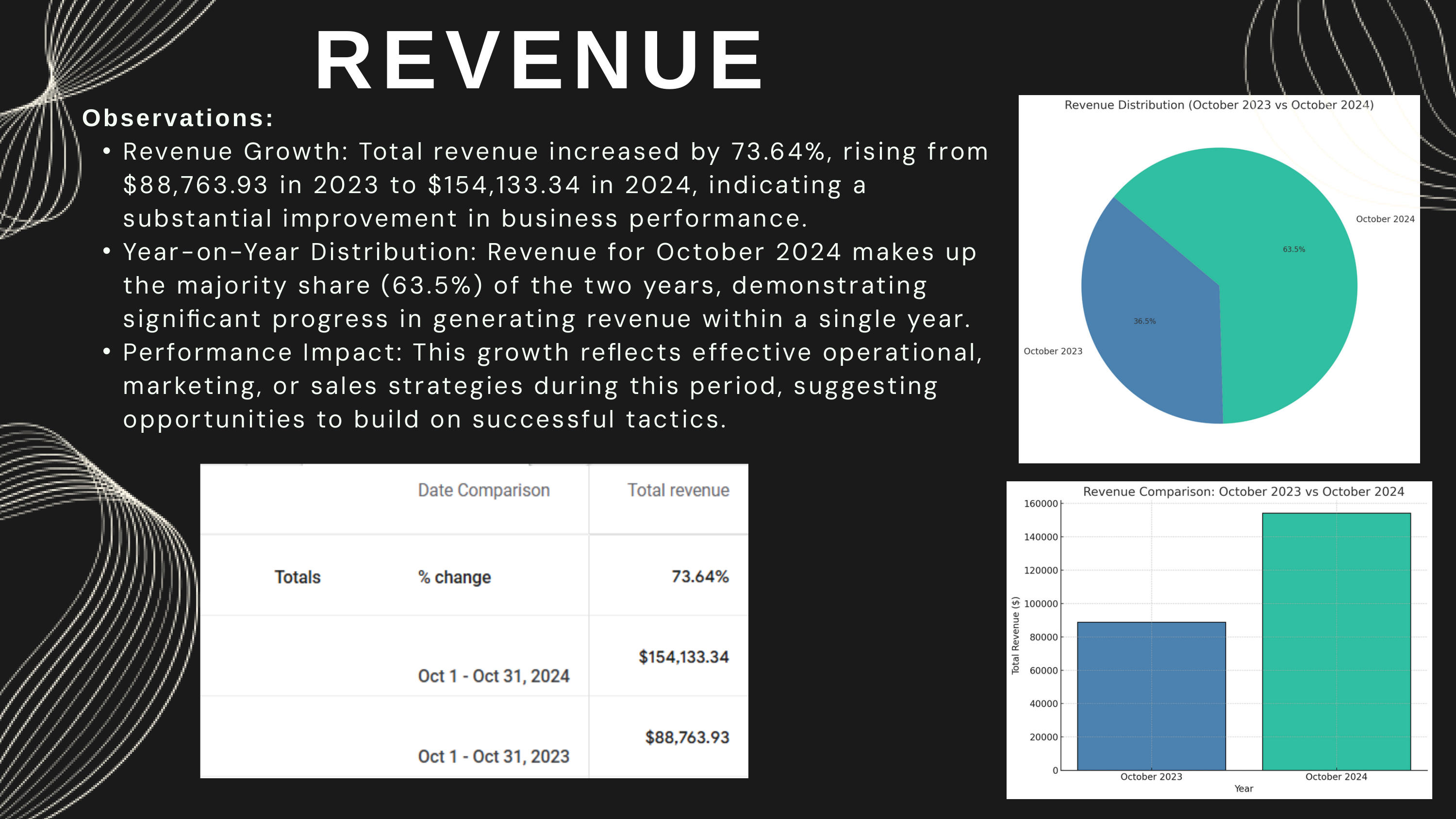

REVENUE

Observations:
Revenue Growth: Total revenue increased by 73.64%, rising from $88,763.93 in 2023 to $154,133.34 in 2024, indicating a substantial improvement in business performance.
Year-on-Year Distribution: Revenue for October 2024 makes up the majority share (63.5%) of the two years, demonstrating significant progress in generating revenue within a single year.
Performance Impact: This growth reflects effective operational, marketing, or sales strategies during this period, suggesting opportunities to build on successful tactics.